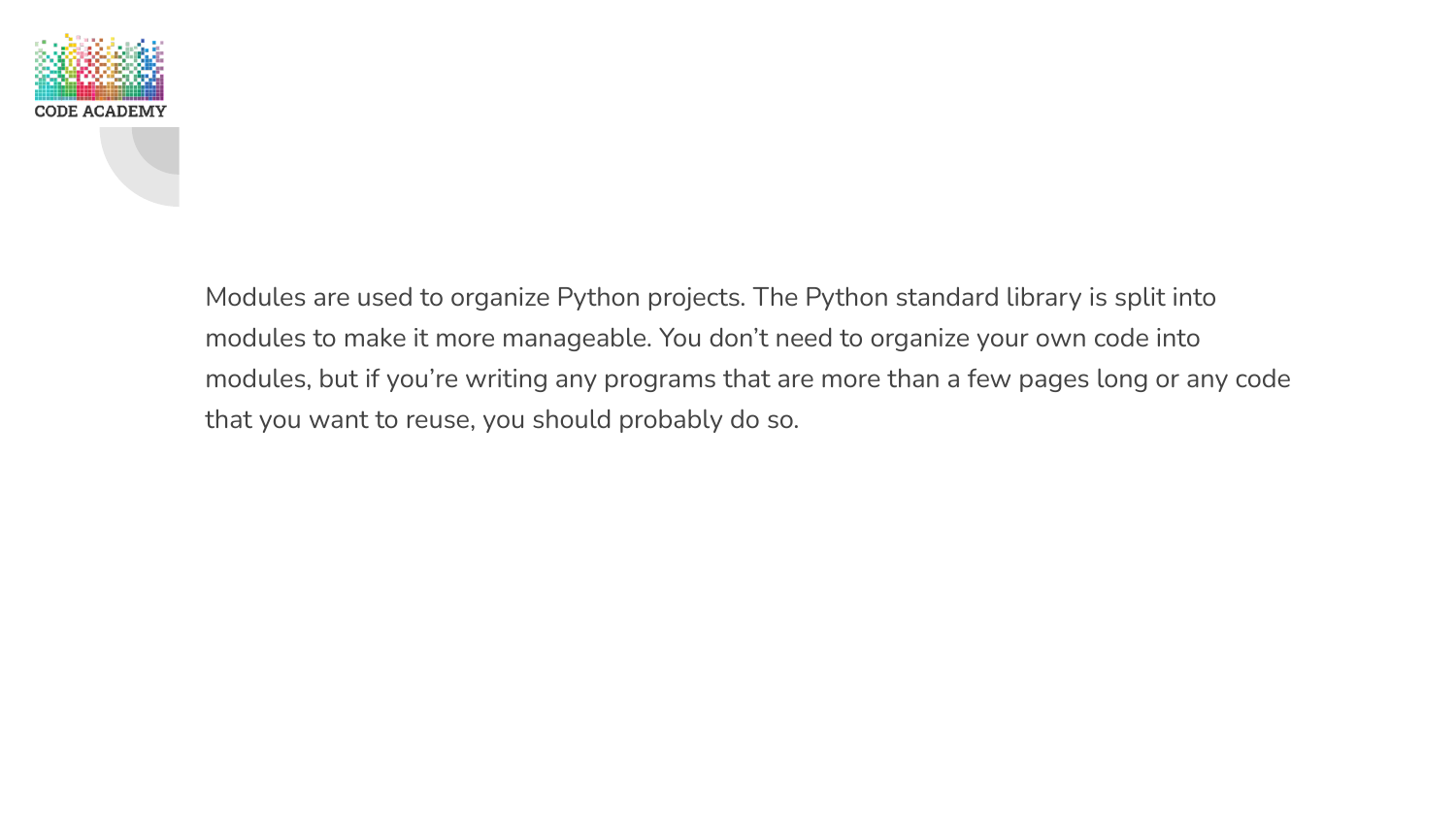

Modules are used to organize Python projects. The Python standard library is split into modules to make it more manageable. You don’t need to organize your own code into modules, but if you’re writing any programs that are more than a few pages long or any code that you want to reuse, you should probably do so.